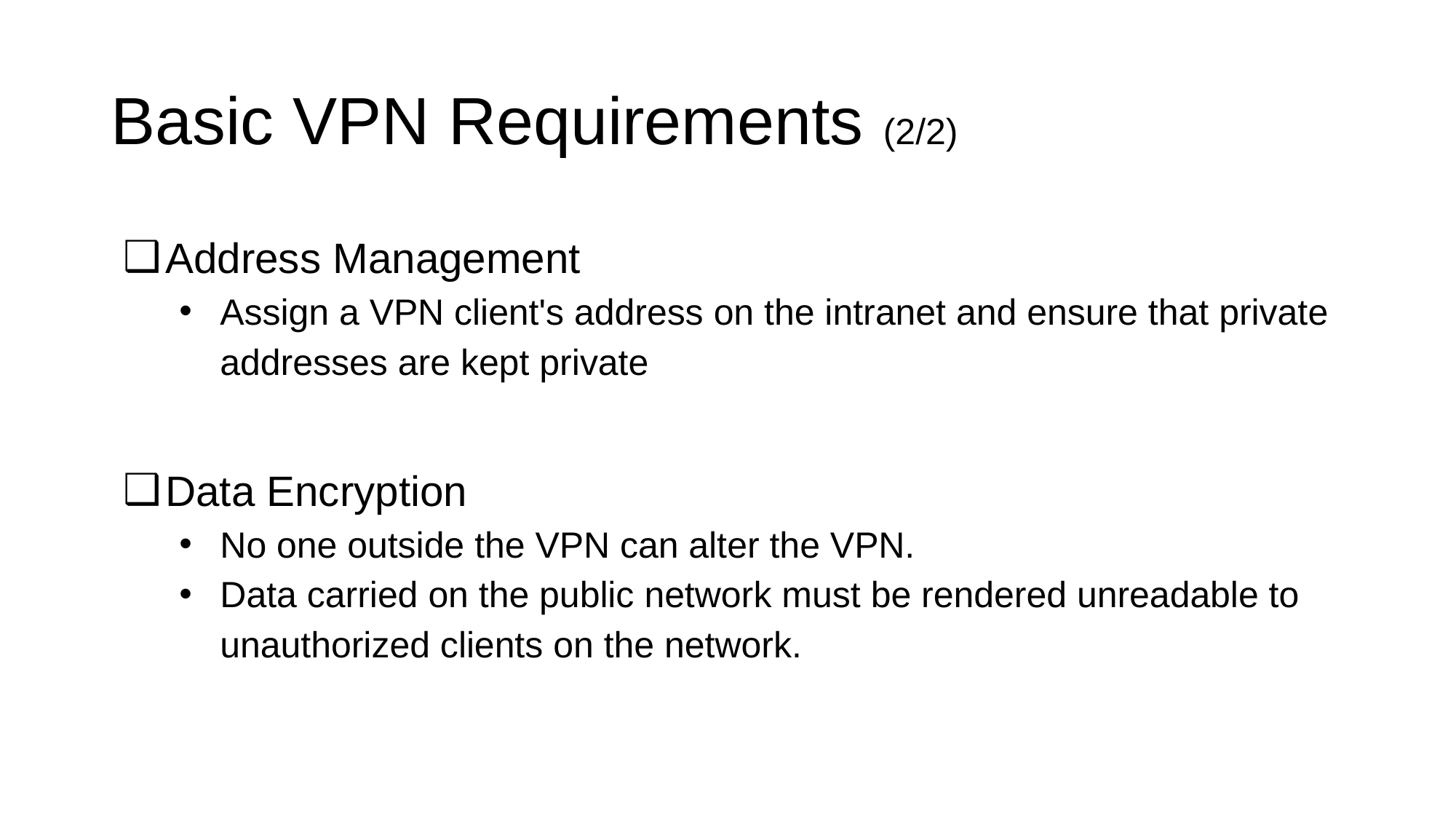

# Basic VPN Requirements (2/2)
Address Management
Assign a VPN client's address on the intranet and ensure that private addresses are kept private

Data Encryption
No one outside the VPN can alter the VPN.
Data carried on the public network must be rendered unreadable to unauthorized clients on the network.